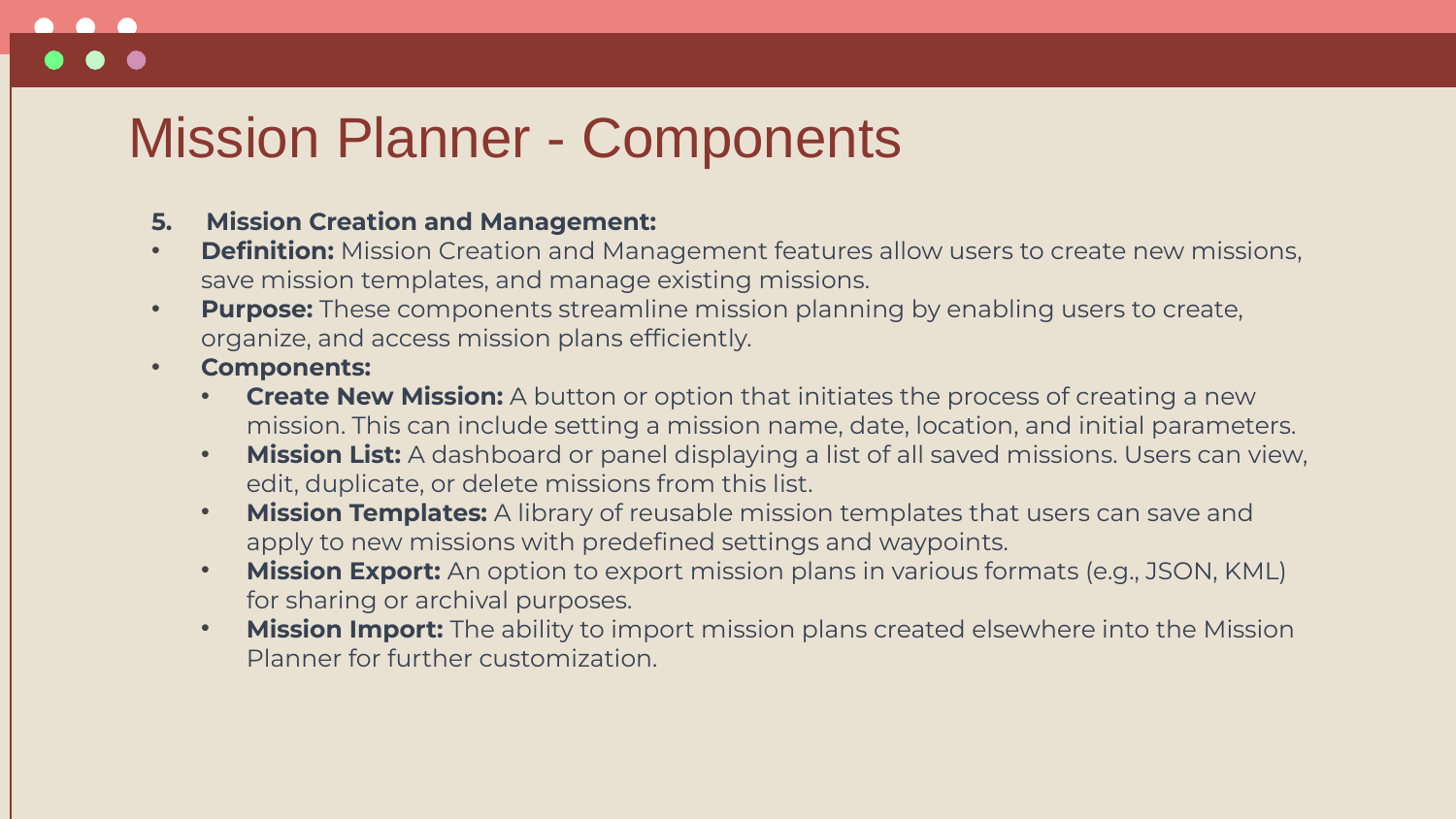

# Mission Planner - Components
5.     Mission Creation and Management:
Definition: Mission Creation and Management features allow users to create new missions, save mission templates, and manage existing missions.
Purpose: These components streamline mission planning by enabling users to create, organize, and access mission plans efficiently.
Components:
Create New Mission: A button or option that initiates the process of creating a new mission. This can include setting a mission name, date, location, and initial parameters.
Mission List: A dashboard or panel displaying a list of all saved missions. Users can view, edit, duplicate, or delete missions from this list.
Mission Templates: A library of reusable mission templates that users can save and apply to new missions with predefined settings and waypoints.
Mission Export: An option to export mission plans in various formats (e.g., JSON, KML) for sharing or archival purposes.
Mission Import: The ability to import mission plans created elsewhere into the Mission Planner for further customization.